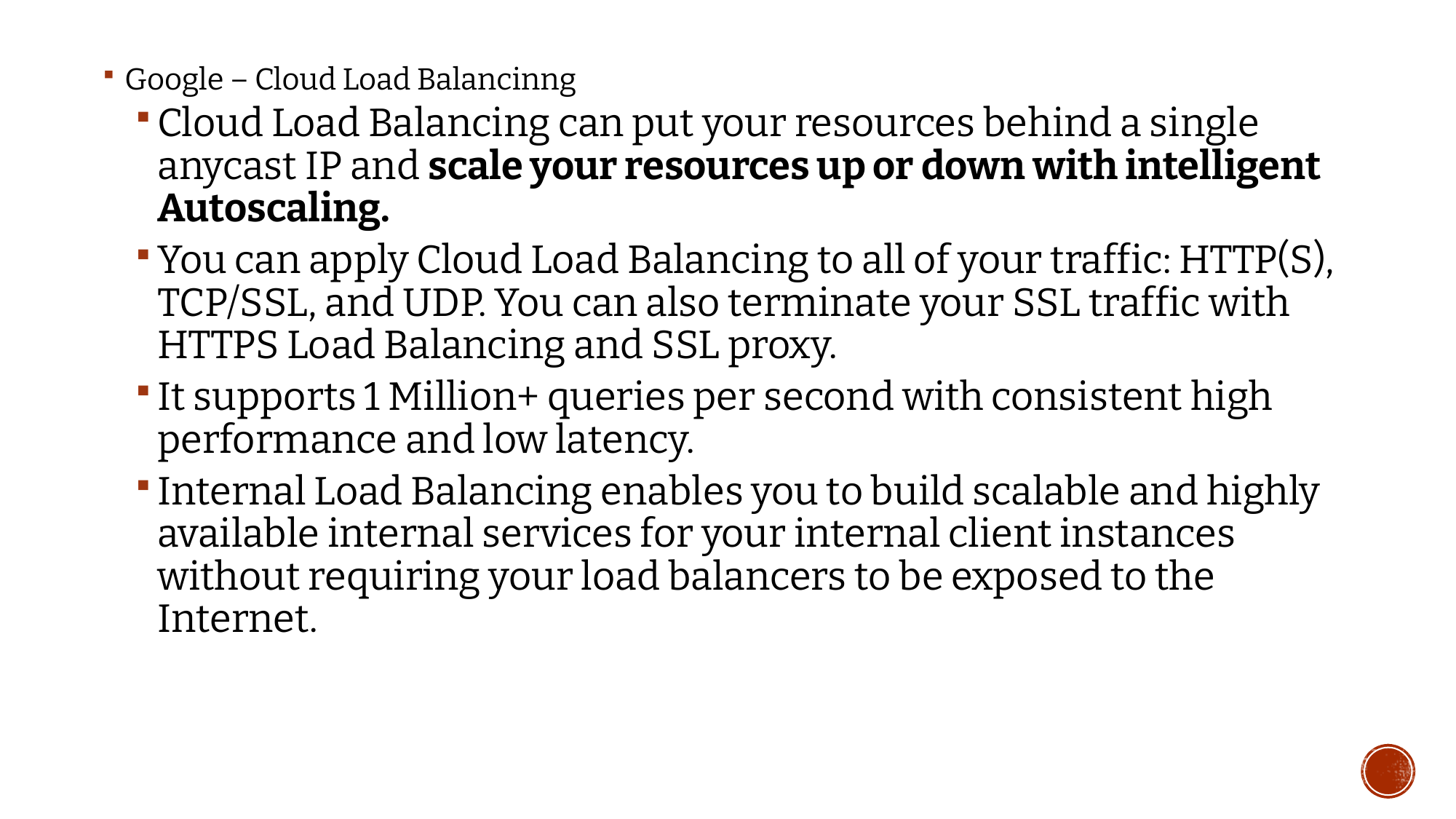

Google – Cloud Load Balancinng
Cloud Load Balancing can put your resources behind a single anycast IP and scale your resources up or down with intelligent Autoscaling.
You can apply Cloud Load Balancing to all of your traffic: HTTP(S), TCP/SSL, and UDP. You can also terminate your SSL traffic with HTTPS Load Balancing and SSL proxy.
It supports 1 Million+ queries per second with consistent high performance and low latency.
Internal Load Balancing enables you to build scalable and highly available internal services for your internal client instances without requiring your load balancers to be exposed to the Internet.